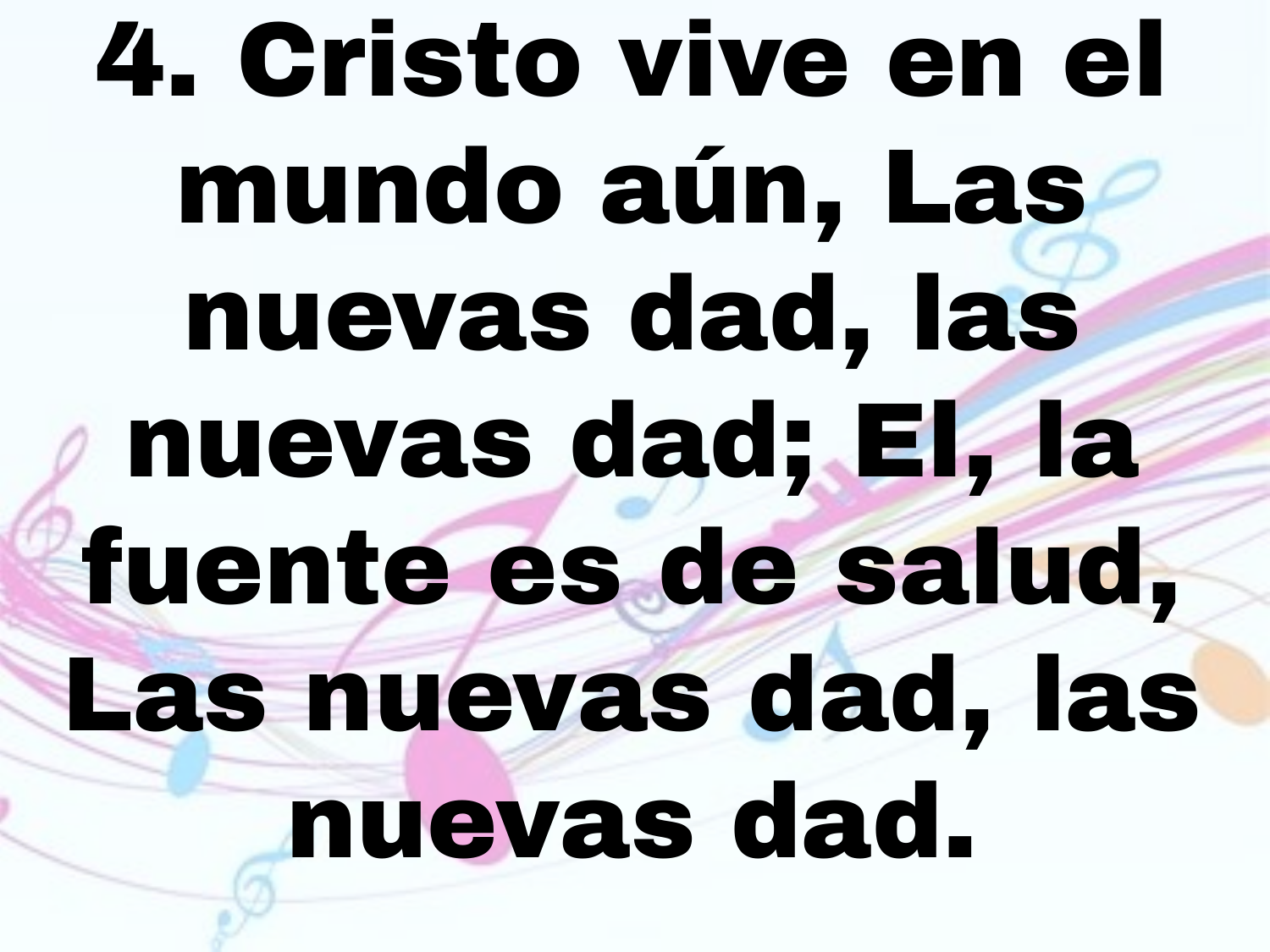

4. Cristo vive en el mundo aún, Las nuevas dad, las nuevas dad; El, la fuente es de salud, Las nuevas dad, las nuevas dad.